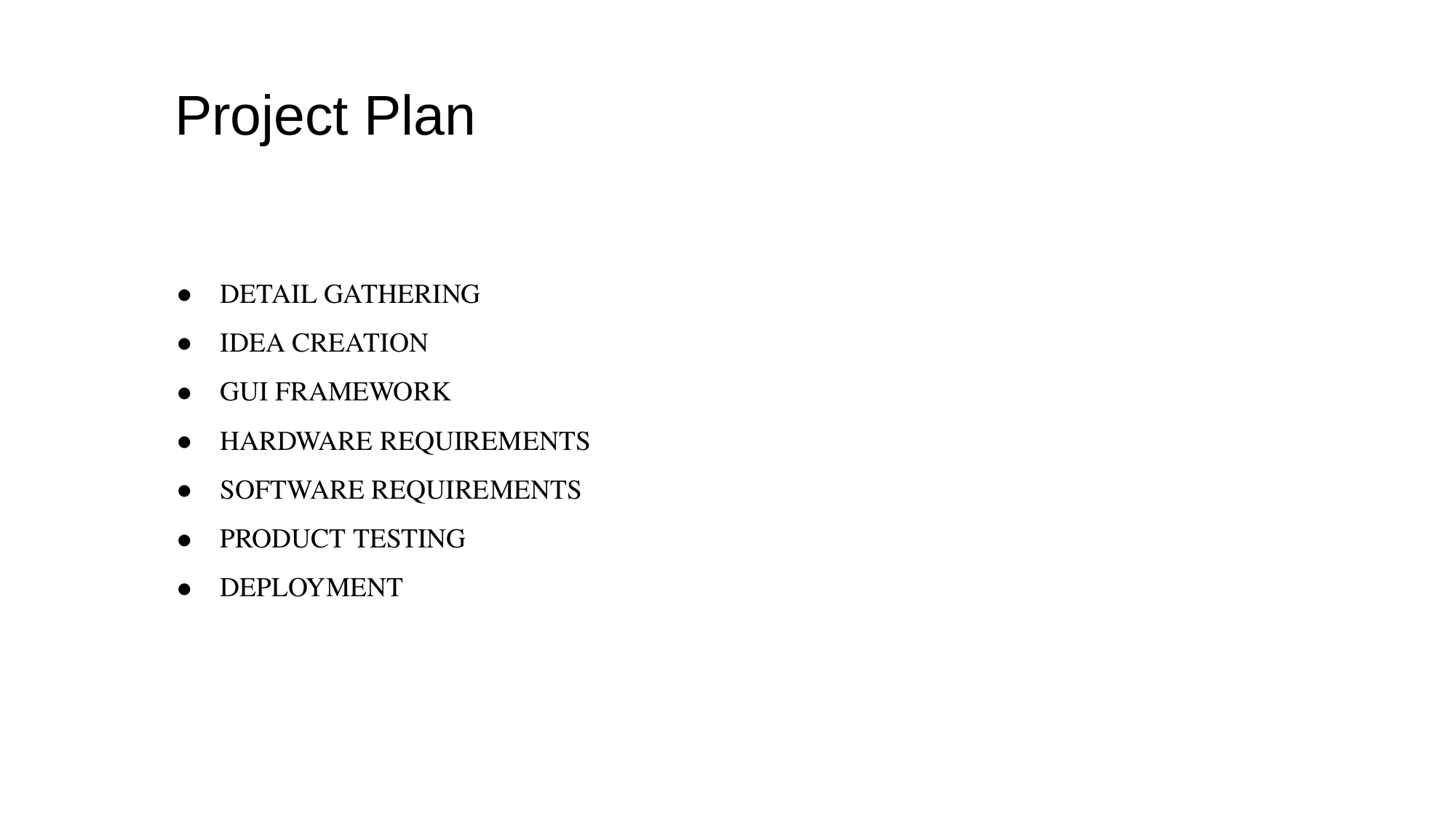

# Project Plan
DETAIL GATHERING
IDEA CREATION
GUI FRAMEWORK
HARDWARE REQUIREMENTS
SOFTWARE REQUIREMENTS
PRODUCT TESTING
DEPLOYMENT